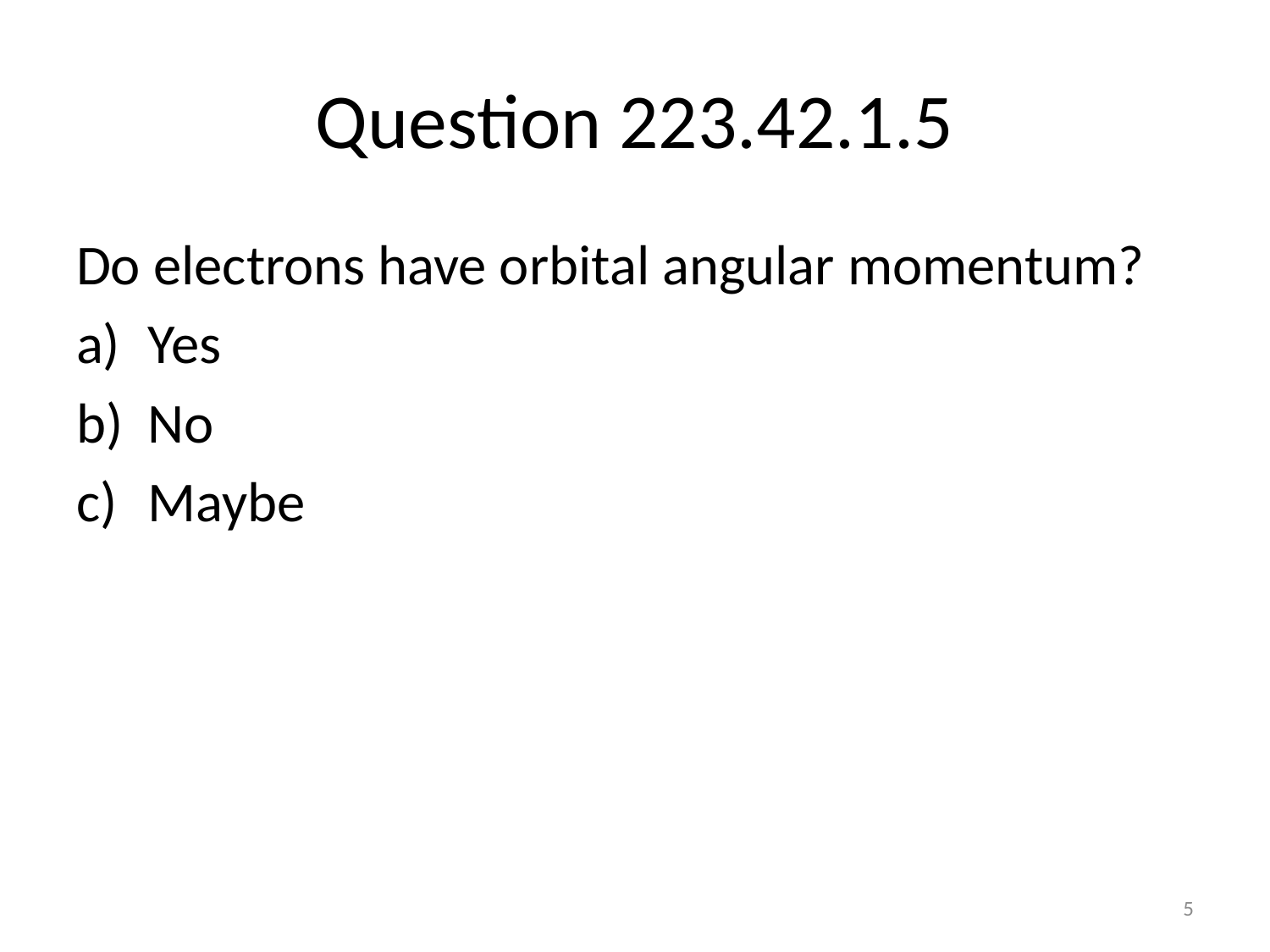

# Question 223.42.1.5
Do electrons have orbital angular momentum?
Yes
No
Maybe
5